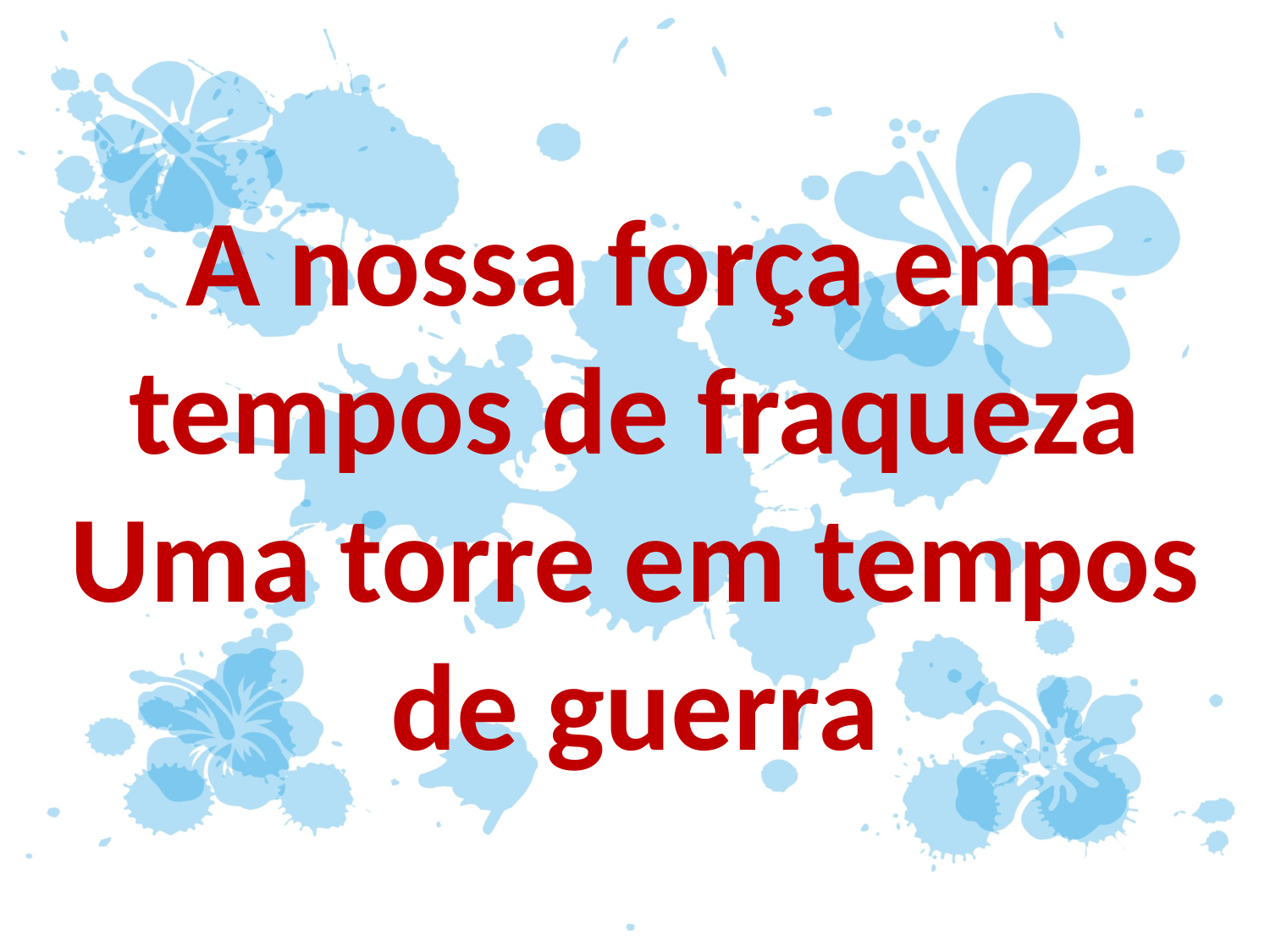

A nossa força em
tempos de fraqueza
Uma torre em tempos de guerra